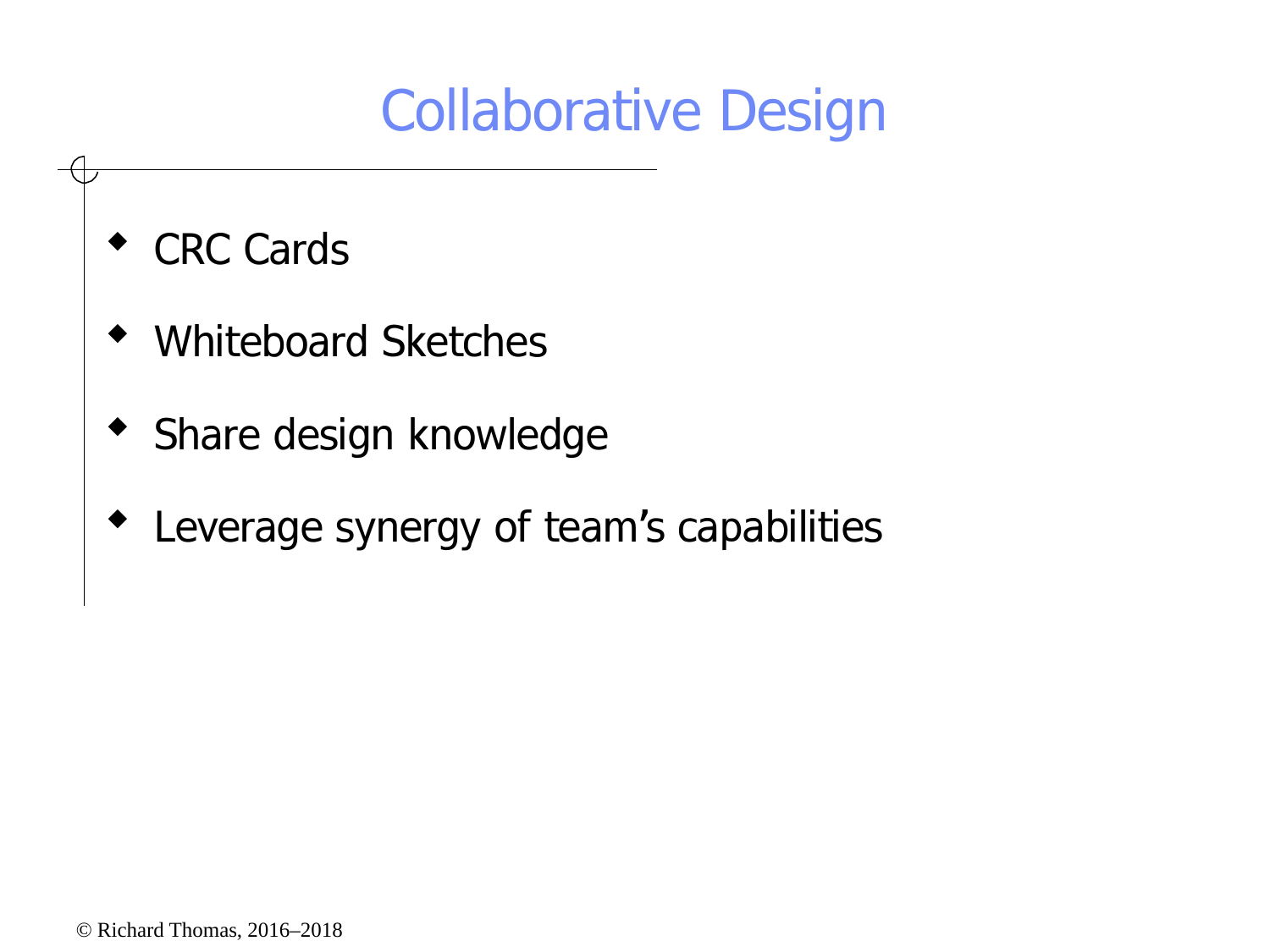

# Collaborative Design
CRC Cards
Whiteboard Sketches
Share design knowledge
Leverage synergy of team’s capabilities